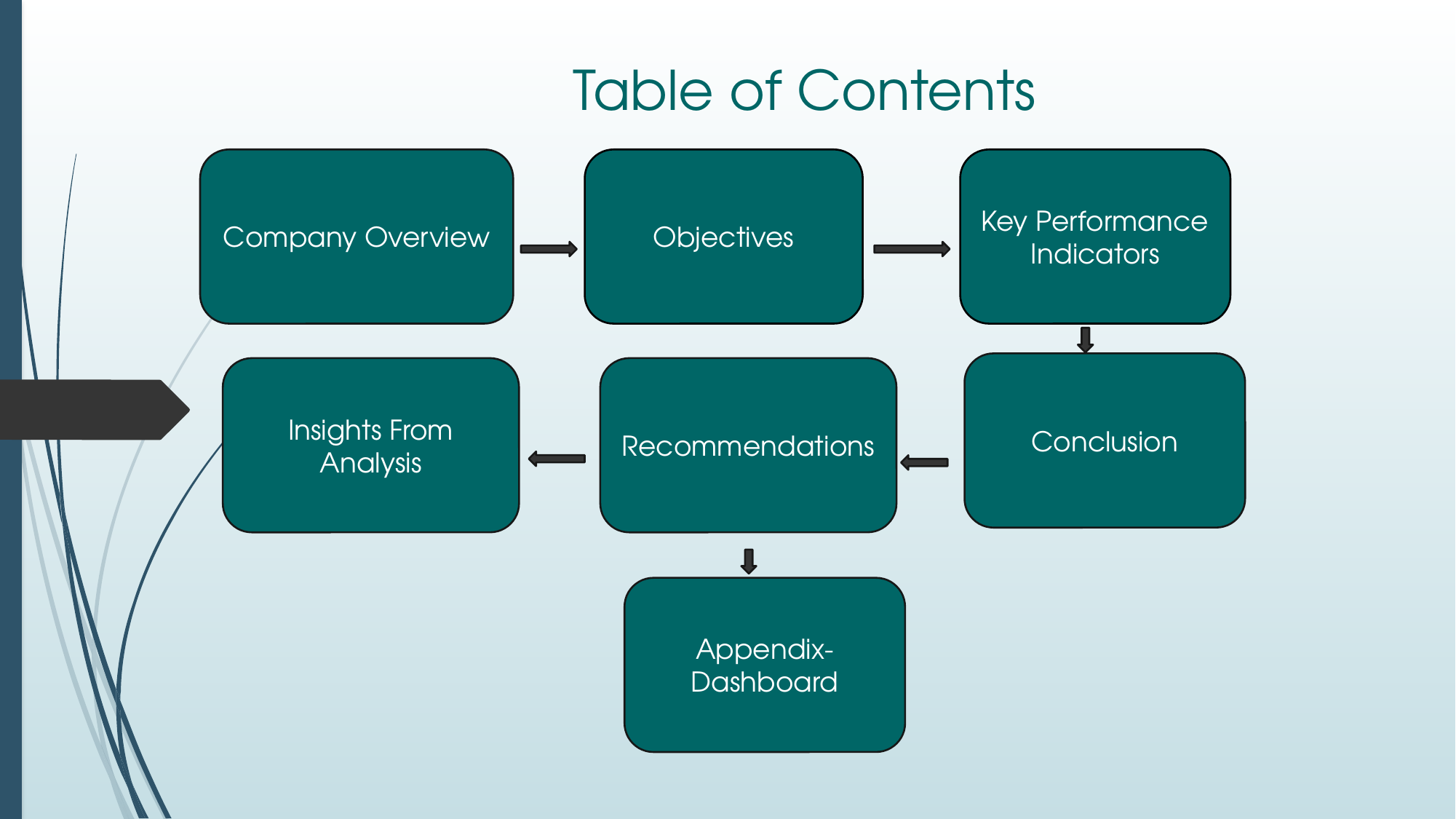

# Table of Contents

Company Overview
Objectives
Key Performance Indicators

Conclusion
Insights From Analysis
Recommendations

Appendix- Dashboard